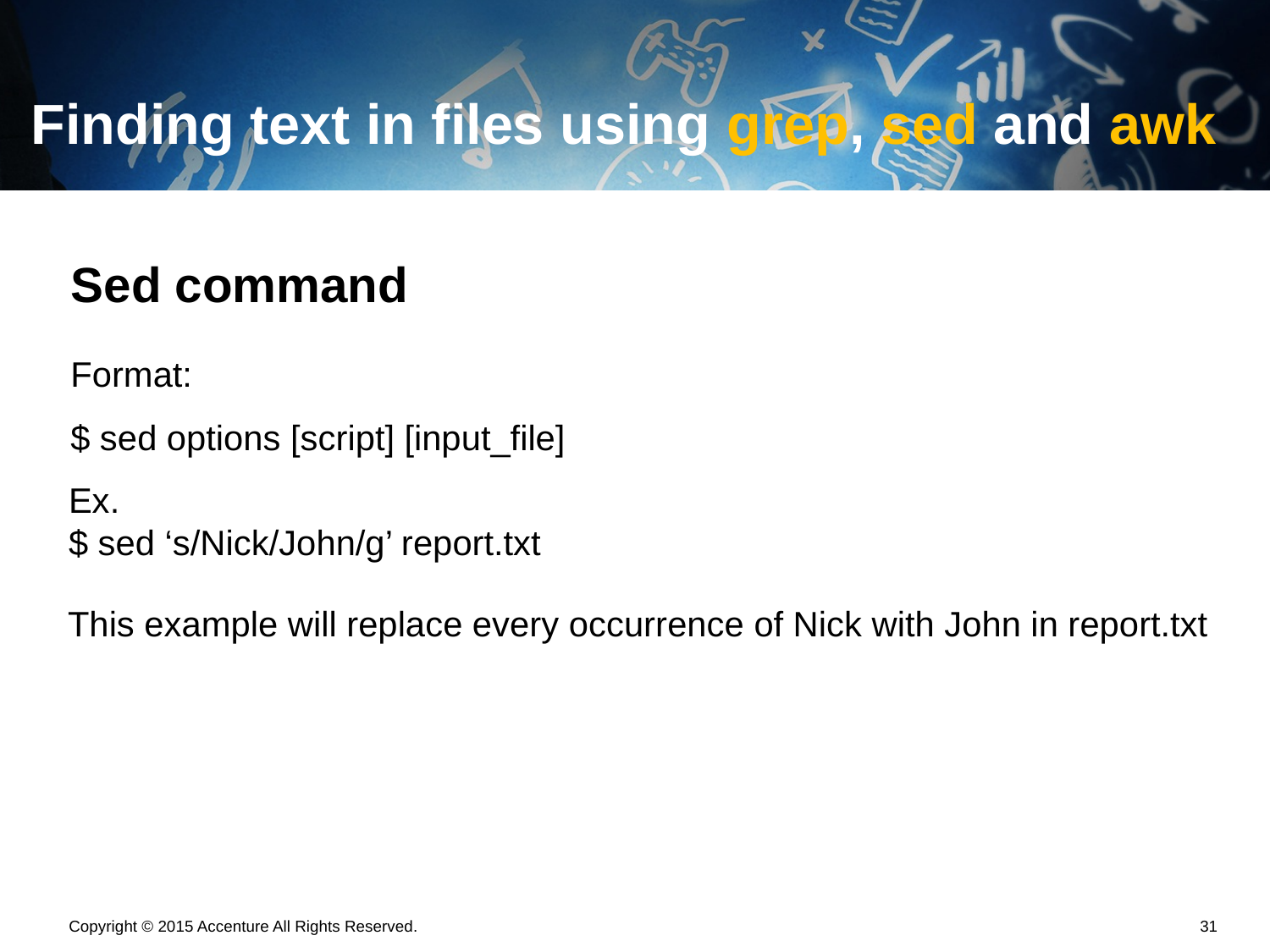

# Finding text in files using grep, sed and awk
Sed command
Format:
$ sed options [script] [input_file]
Ex.
$ sed ‘s/Nick/John/g’ report.txt
This example will replace every occurrence of Nick with John in report.txt
Copyright © 2015 Accenture All Rights Reserved.
31